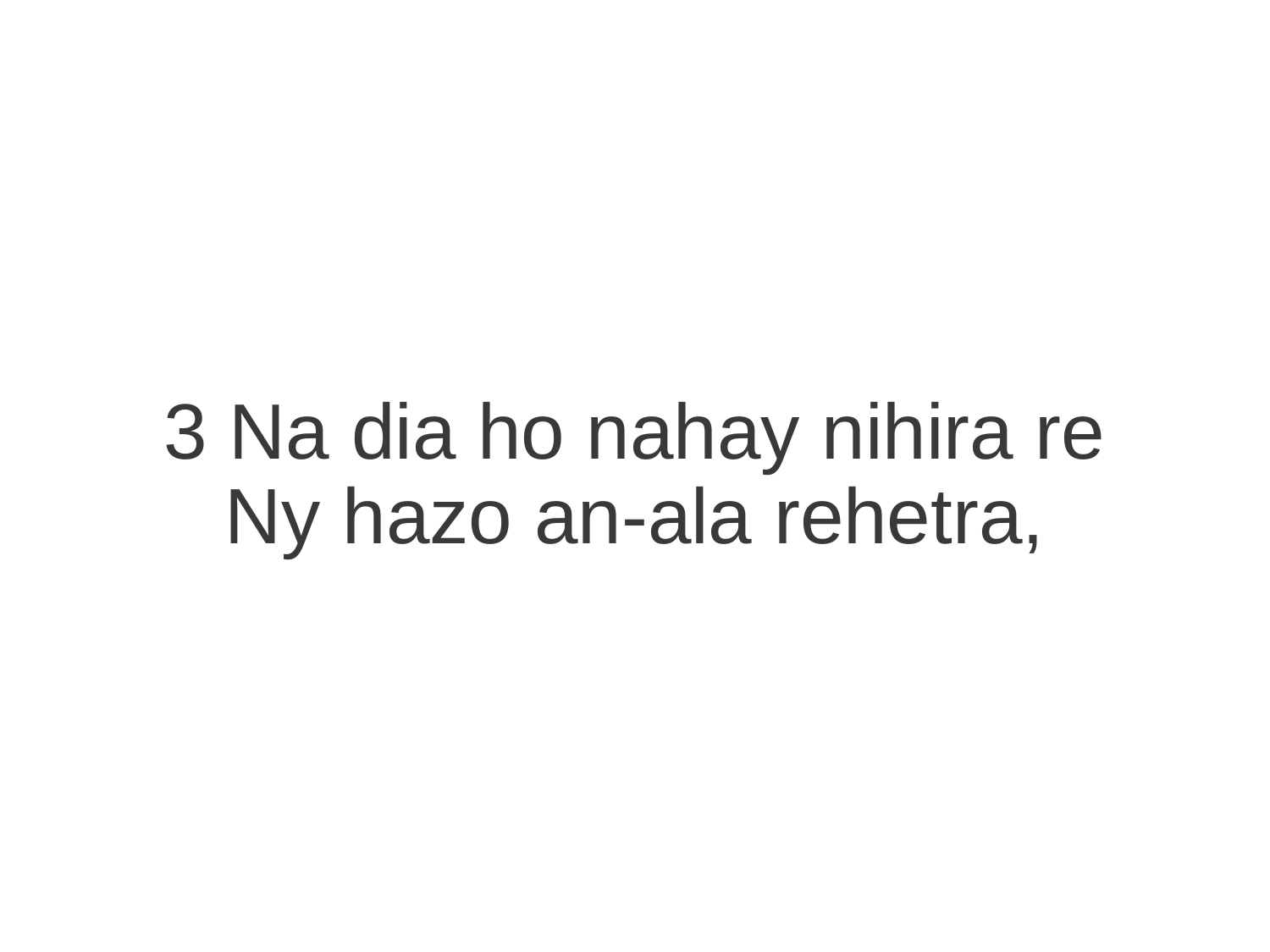

3 Na dia ho nahay nihira re
Ny hazo an-ala rehetra,